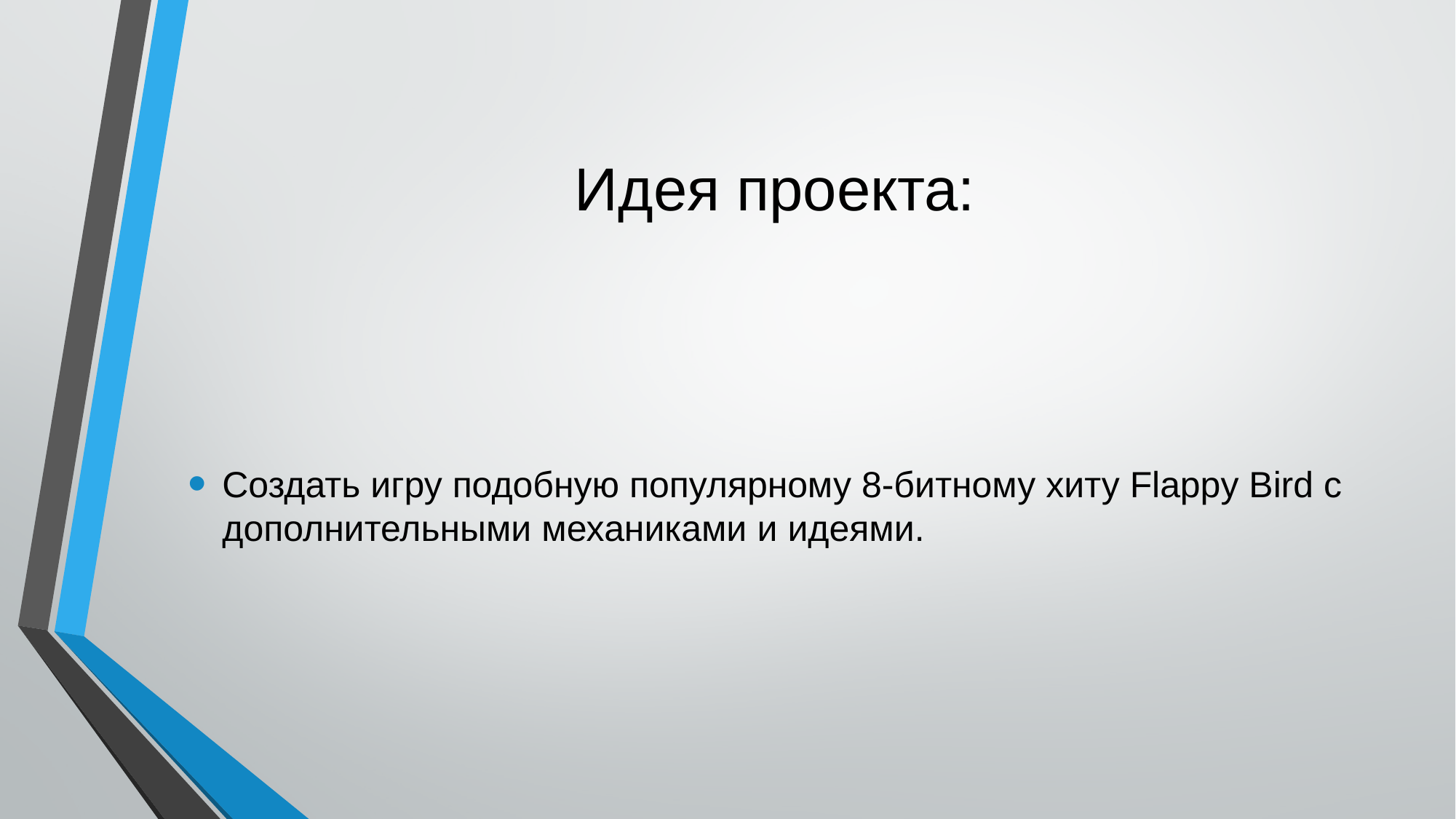

# Идея проекта:
Создать игру подобную популярному 8-битному хиту Flappy Bird с дополнительными механиками и идеями.